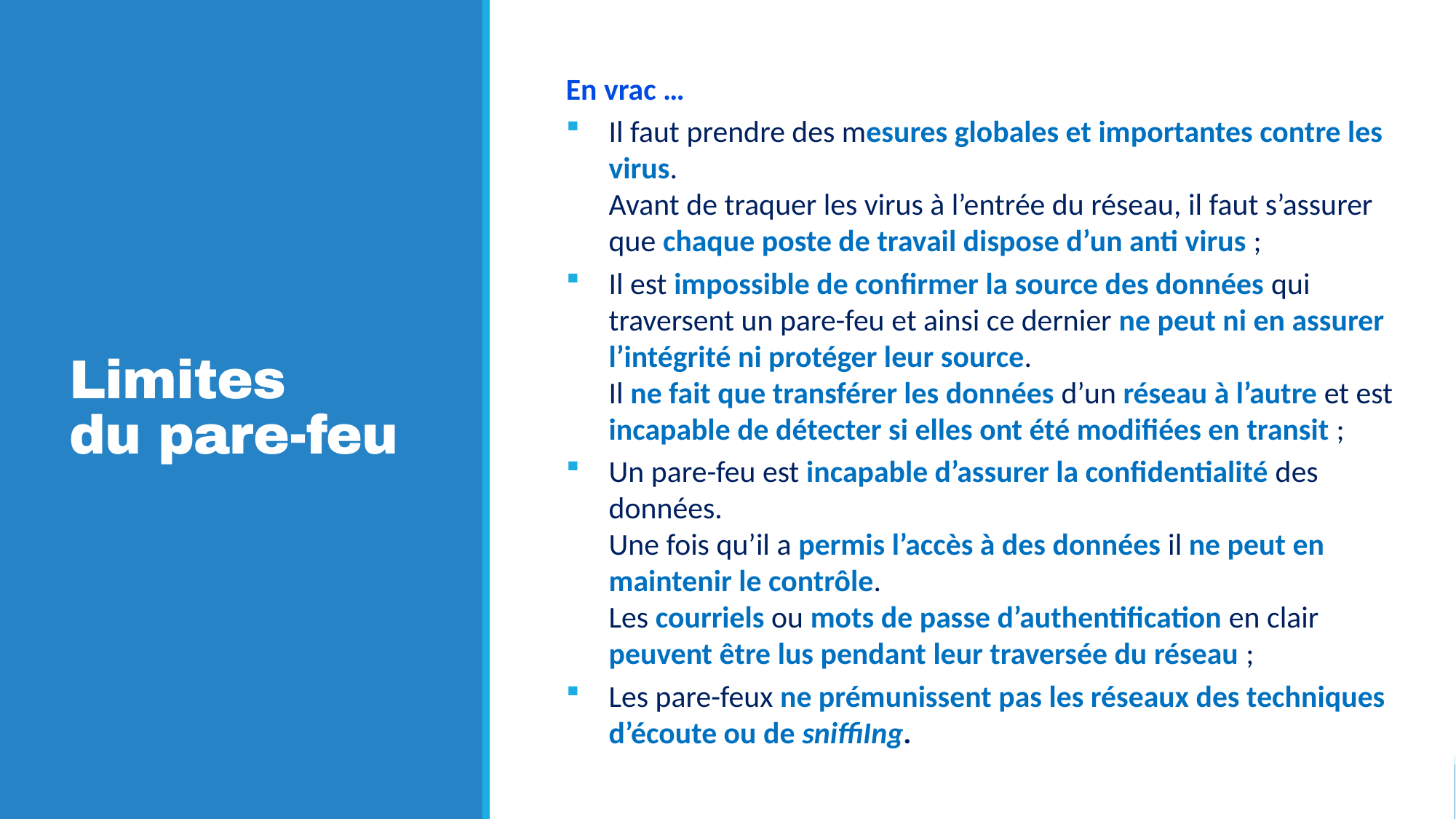

# Limites du pare-feu
En vrac …
Il faut prendre des mesures globales et importantes contre les virus.
Avant de traquer les virus à l’entrée du réseau, il faut s’assurer que chaque poste de travail dispose d’un anti virus ;
Il est impossible de confirmer la source des données qui traversent un pare-feu et ainsi ce dernier ne peut ni en assurer l’intégrité ni protéger leur source.
Il ne fait que transférer les données d’un réseau à l’autre et est incapable de détecter si elles ont été modifiées en transit ;
Un pare-feu est incapable d’assurer la confidentialité des données.
Une fois qu’il a permis l’accès à des données il ne peut en maintenir le contrôle.
Les courriels ou mots de passe d’authentification en clair peuvent être lus pendant leur traversée du réseau ;
Les pare-feux ne prémunissent pas les réseaux des techniques d’écoute ou de sniffiIng.